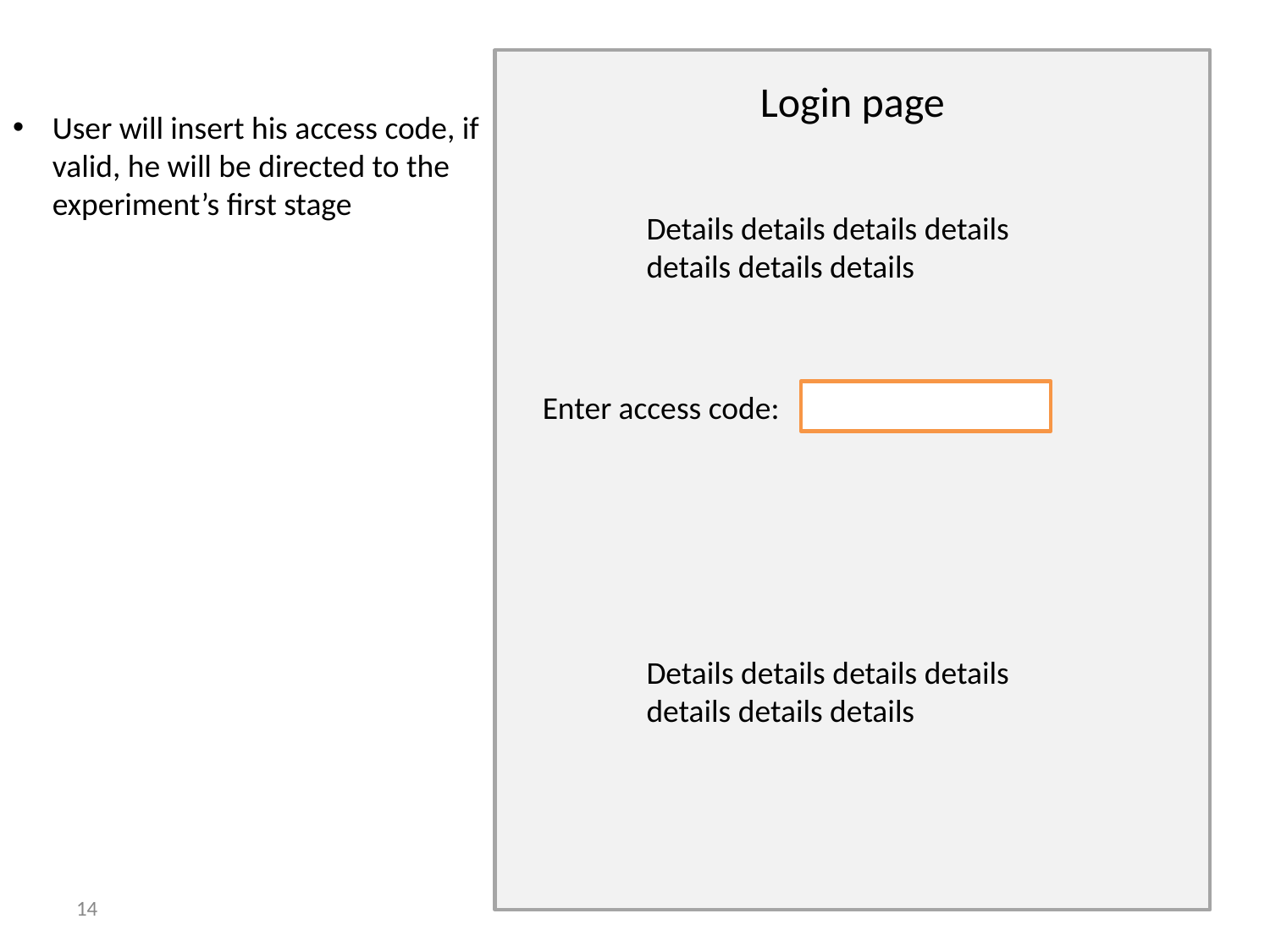

Login page
User will insert his access code, if valid, he will be directed to the experiment’s first stage
Details details details details details details details
Enter access code:

Details details details details details details details
14